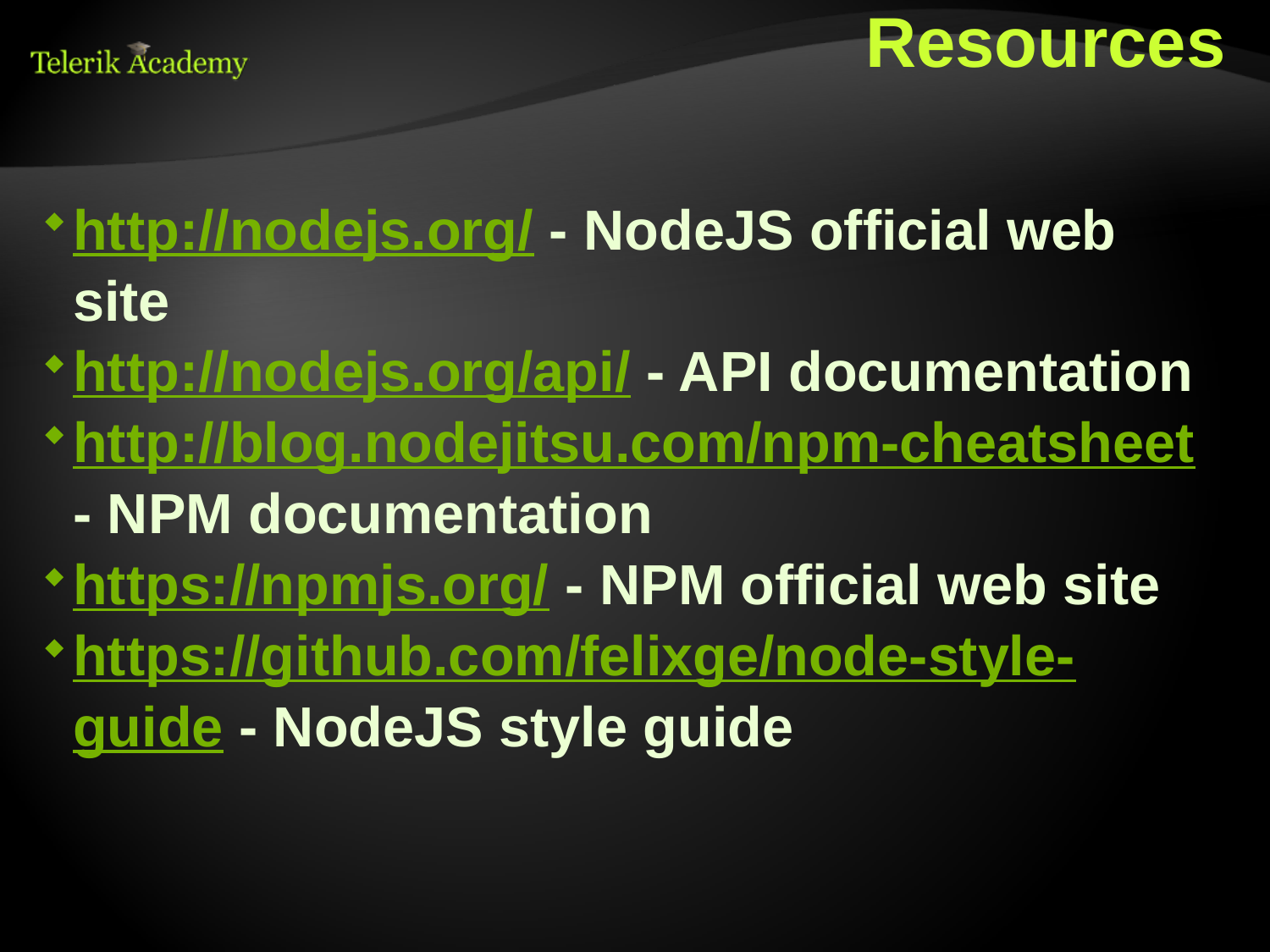

Resources
http://nodejs.org/ - NodeJS official web site
http://nodejs.org/api/ - API documentation
http://blog.nodejitsu.com/npm-cheatsheet - NPM documentation
https://npmjs.org/ - NPM official web site
https://github.com/felixge/node-style-guide - NodeJS style guide